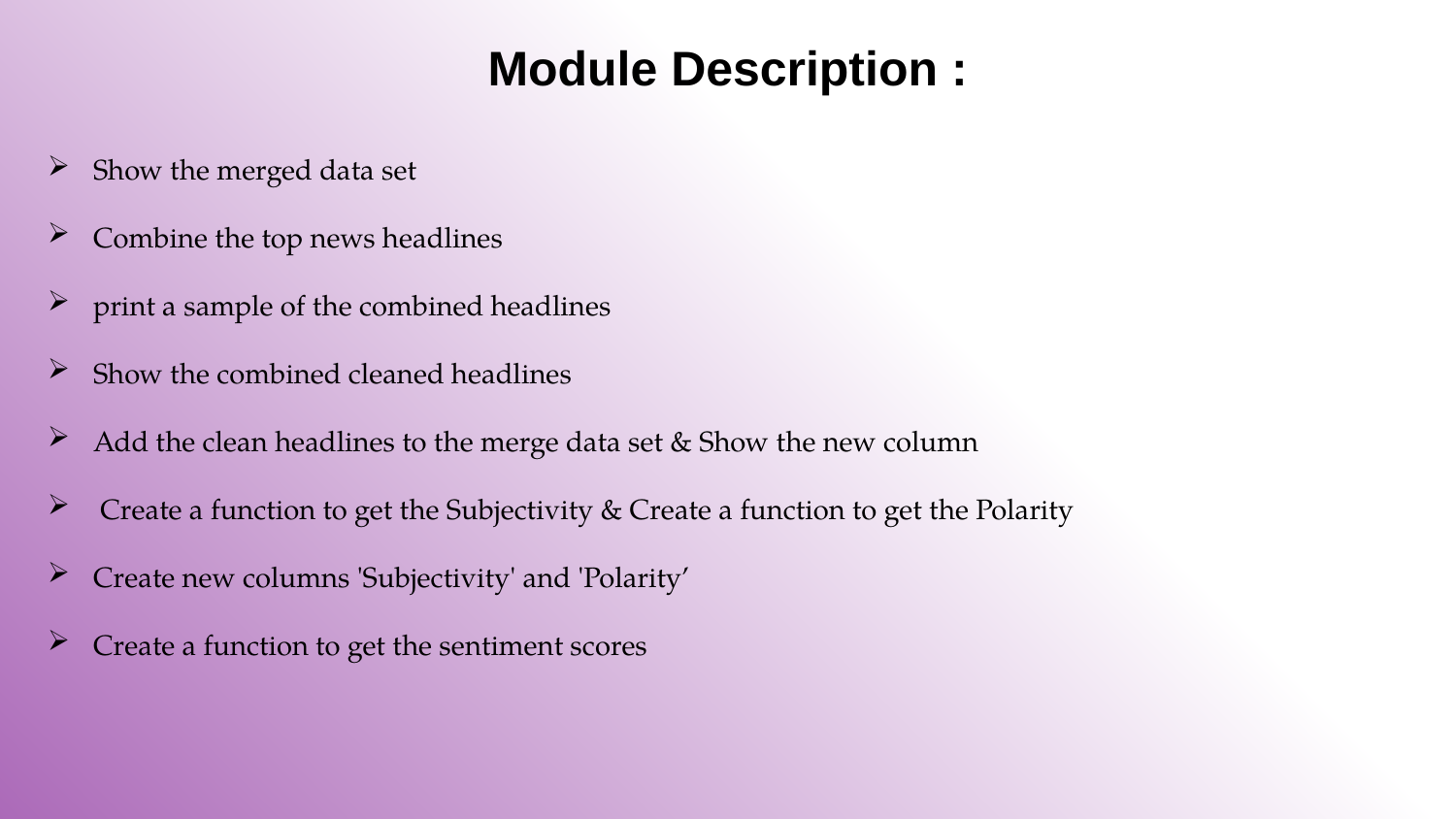

Module Description :
Show the merged data set

Combine the top news headlines

print a sample of the combined headlines

Show the combined cleaned headlines

Add the clean headlines to the merge data set & Show the new column

 Create a function to get the Subjectivity & Create a function to get the Polarity

Create new columns 'Subjectivity' and 'Polarity’

Create a function to get the sentiment scores